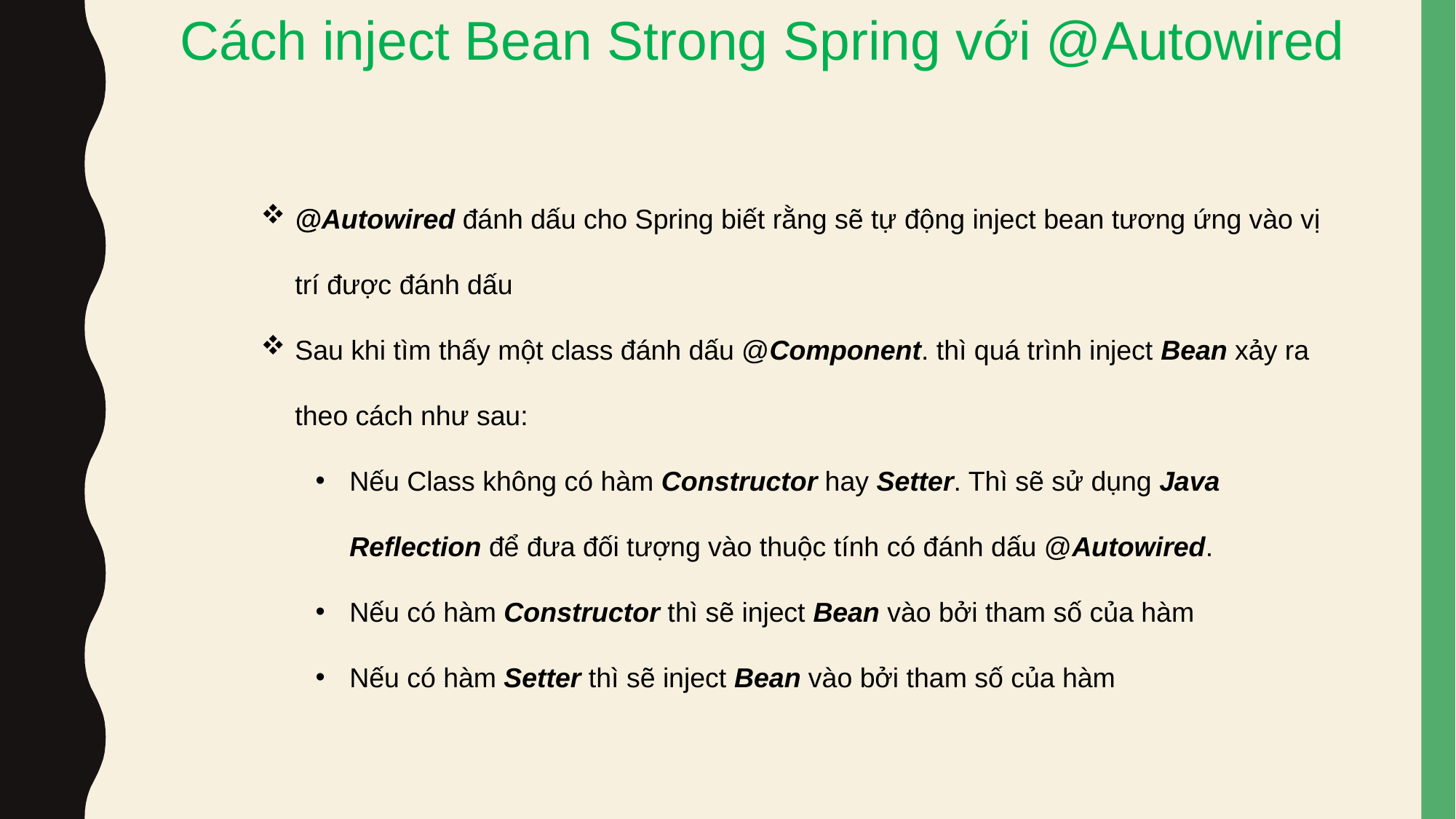

Cách inject Bean Strong Spring với @Autowired
@Autowired đánh dấu cho Spring biết rằng sẽ tự động inject bean tương ứng vào vị trí được đánh dấu
Sau khi tìm thấy một class đánh dấu @Component. thì quá trình inject Bean xảy ra theo cách như sau:
Nếu Class không có hàm Constructor hay Setter. Thì sẽ sử dụng Java Reflection để đưa đối tượng vào thuộc tính có đánh dấu @Autowired.
Nếu có hàm Constructor thì sẽ inject Bean vào bởi tham số của hàm
Nếu có hàm Setter thì sẽ inject Bean vào bởi tham số của hàm